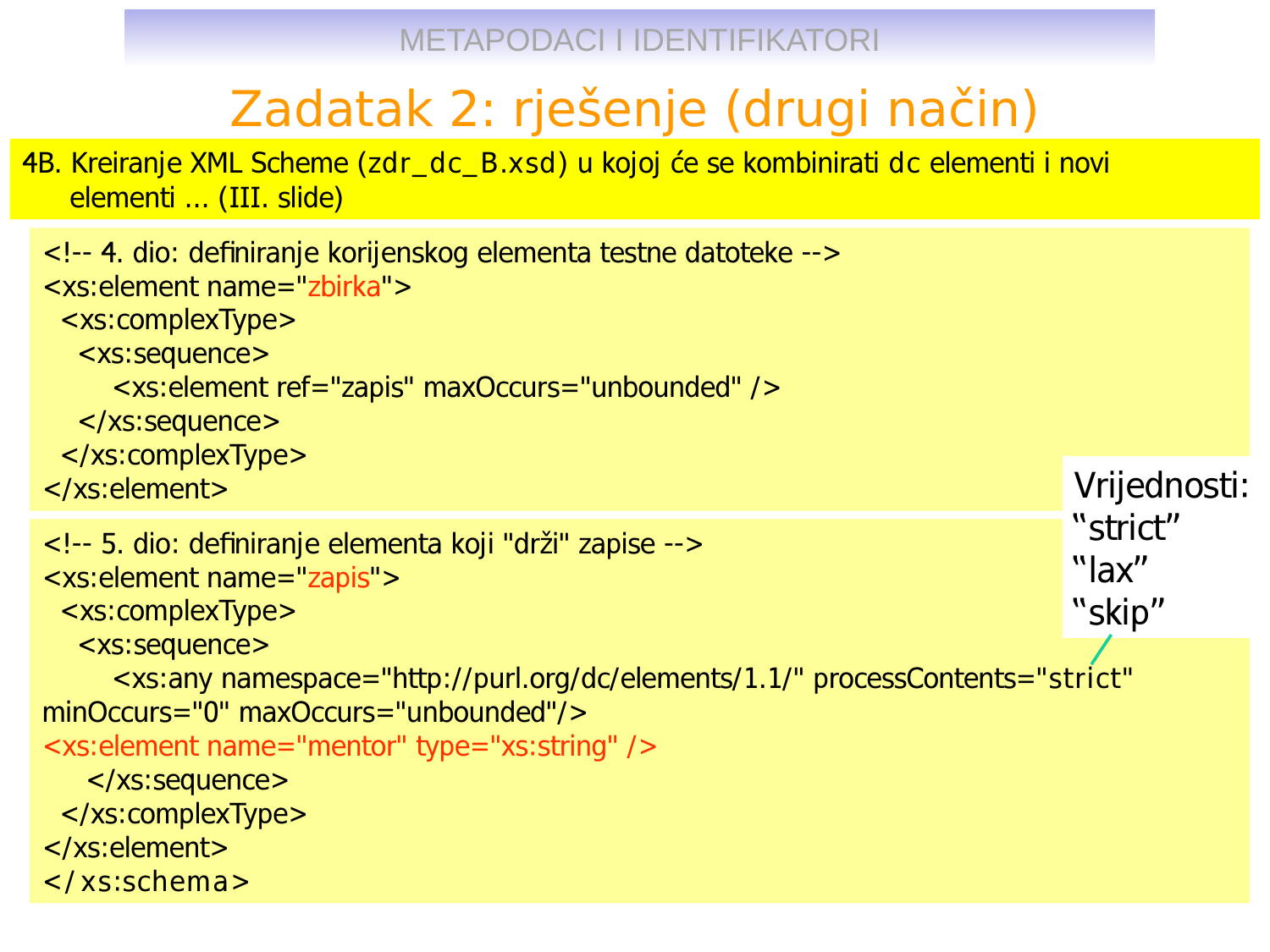

# Zadatak 2: rješenje (drugi način)
4B. Kreiranje XML Scheme (zdr_dc_B.xsd) u kojoj će se kombinirati dc elementi i novi elementi ... (III. slide)
<!-- 4. dio: definiranje korijenskog elementa testne datoteke -->
<xs:element name="zbirka">
  <xs:complexType>
    <xs:sequence>
        <xs:element ref="zapis" maxOccurs="unbounded" />
    </xs:sequence>
  </xs:complexType>
</xs:element>
Vrijednosti:
“strict”
“lax”
“skip”
<!-- 5. dio: definiranje elementa koji "drži" zapise -->
<xs:element name="zapis">
  <xs:complexType>
    <xs:sequence>
        <xs:any namespace="http://purl.org/dc/elements/1.1/" processContents="strict" minOccurs="0" maxOccurs="unbounded"/>
<xs:element name="mentor" type="xs:string" />
     </xs:sequence>
  </xs:complexType>
</xs:element>
</xs:schema>